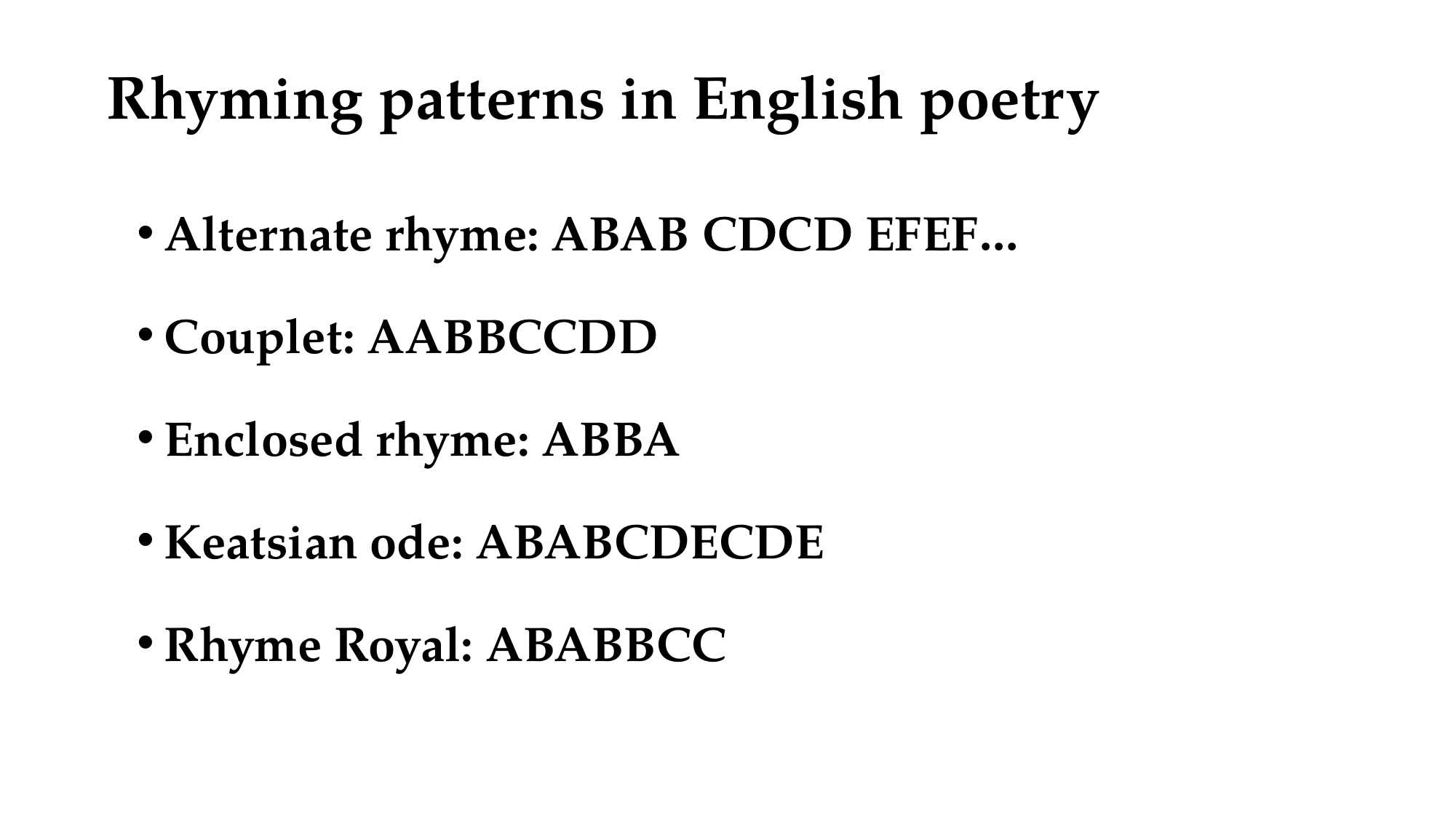

# Rhyming patterns in English poetry
Alternate rhyme: ABAB CDCD EFEF…
Couplet: AABBCCDD
Enclosed rhyme: ABBA
Keatsian ode: ABABCDECDE
Rhyme Royal: ABABBCC